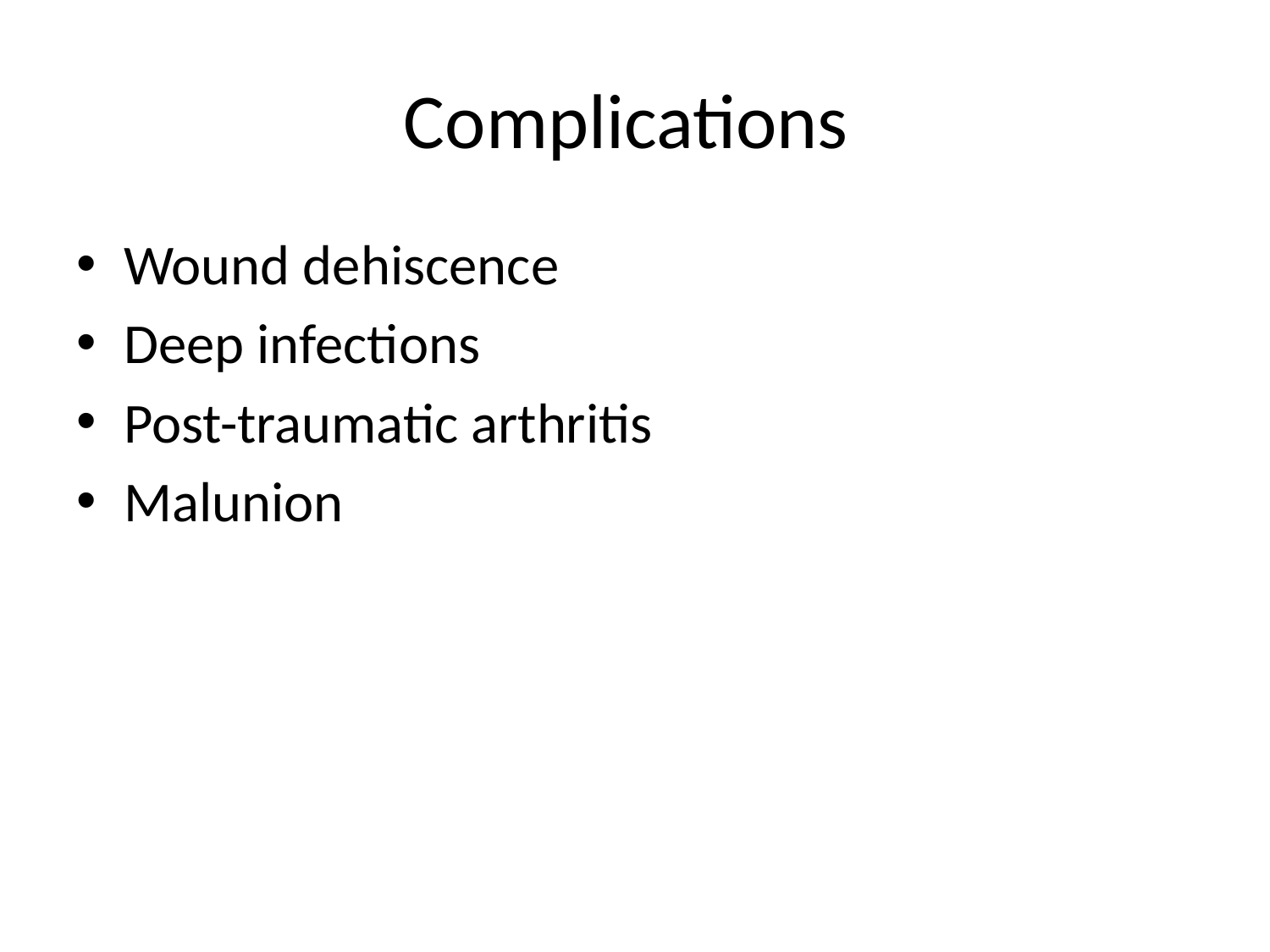

# Complications
Wound dehiscence
Deep infections
Post-traumatic arthritis
Malunion